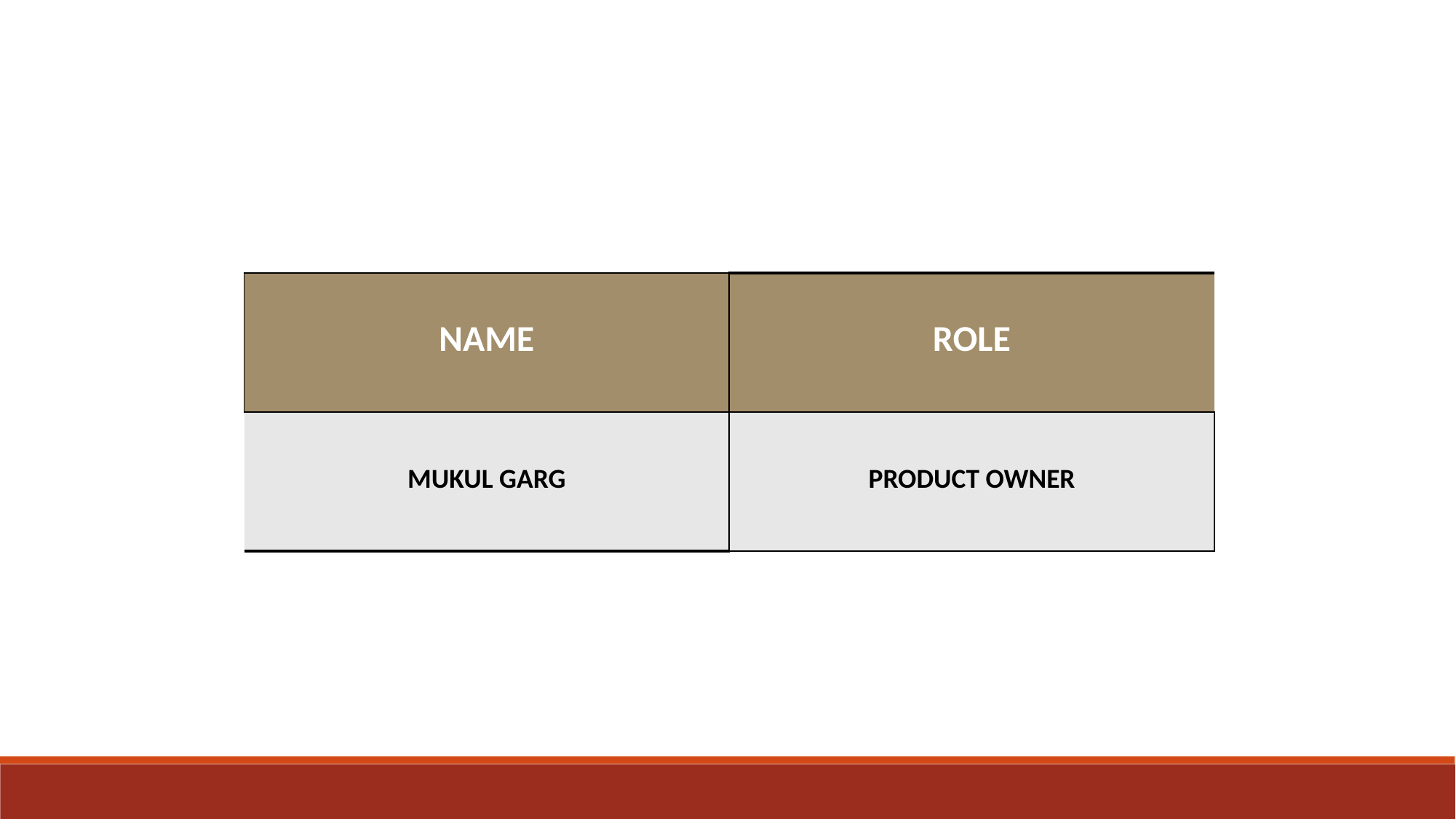

| NAME | ROLE |
| --- | --- |
| MUKUL GARG | PRODUCT OWNER |